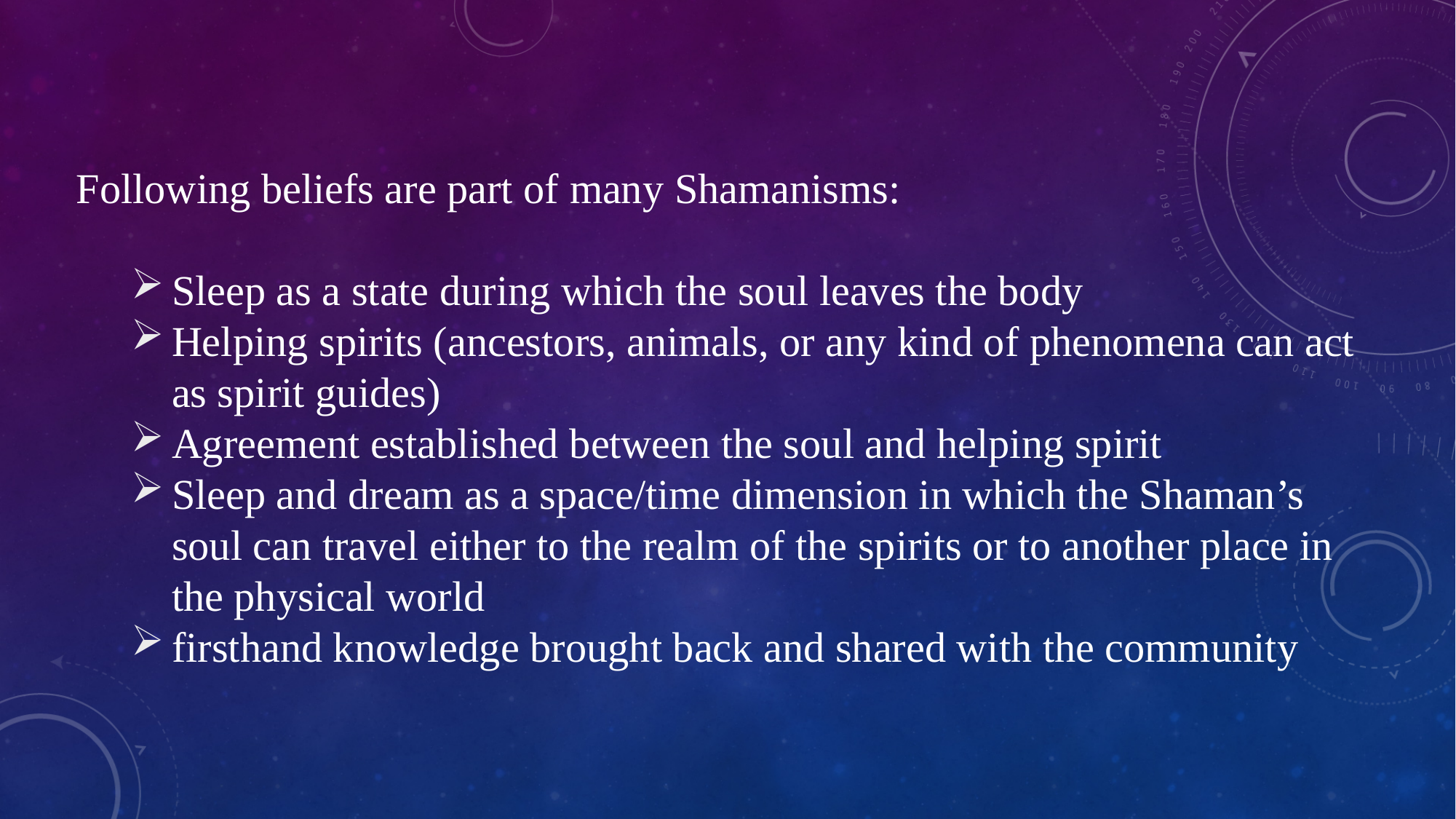

Following beliefs are part of many Shamanisms:

Sleep as a state during which the soul leaves the body
Helping spirits (ancestors, animals, or any kind of phenomena can act as spirit guides)
Agreement established between the soul and helping spirit
Sleep and dream as a space/time dimension in which the Shaman’s soul can travel either to the realm of the spirits or to another place in the physical world
firsthand knowledge brought back and shared with the community